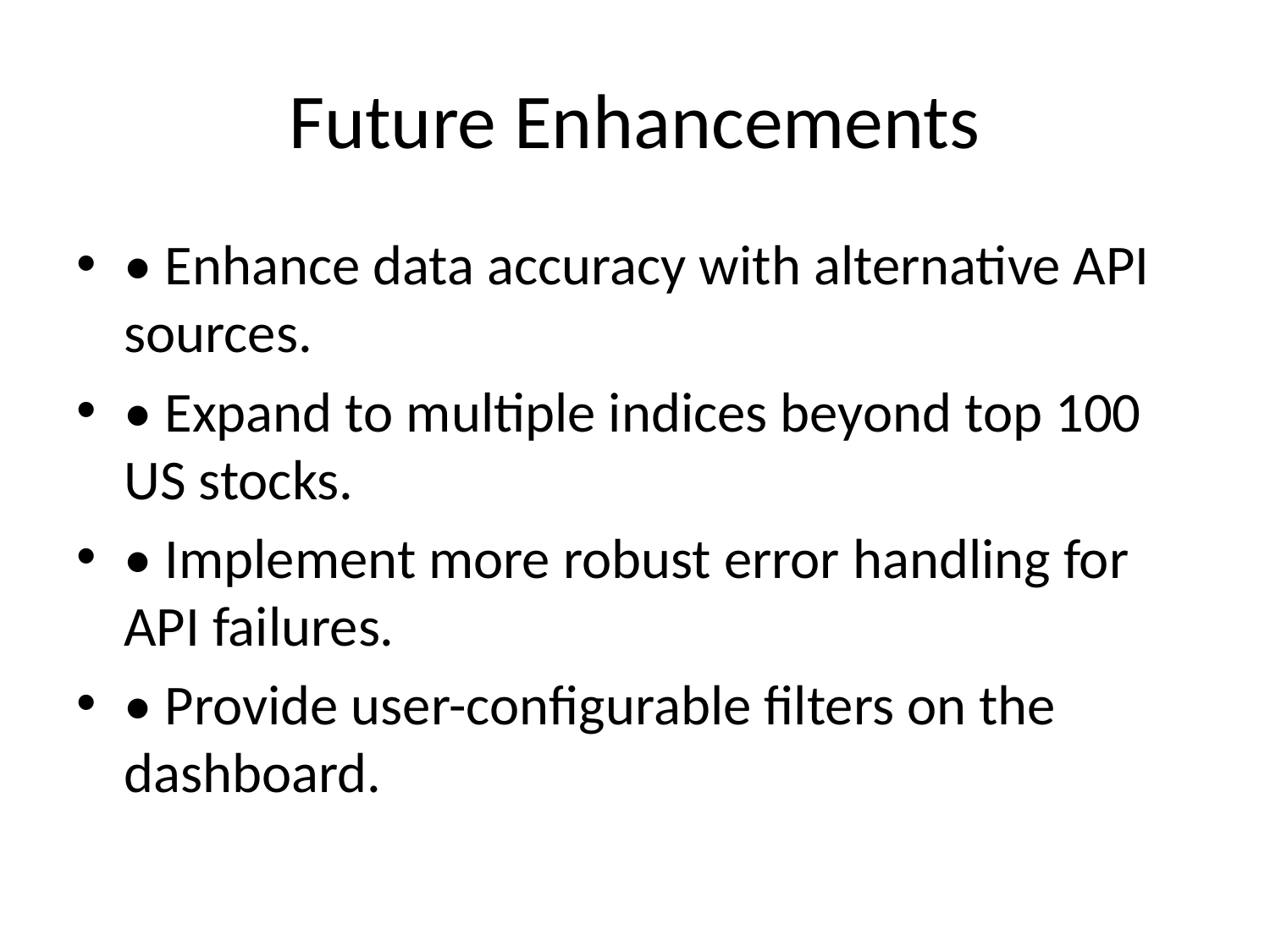

# Future Enhancements
• Enhance data accuracy with alternative API sources.
• Expand to multiple indices beyond top 100 US stocks.
• Implement more robust error handling for API failures.
• Provide user-configurable filters on the dashboard.